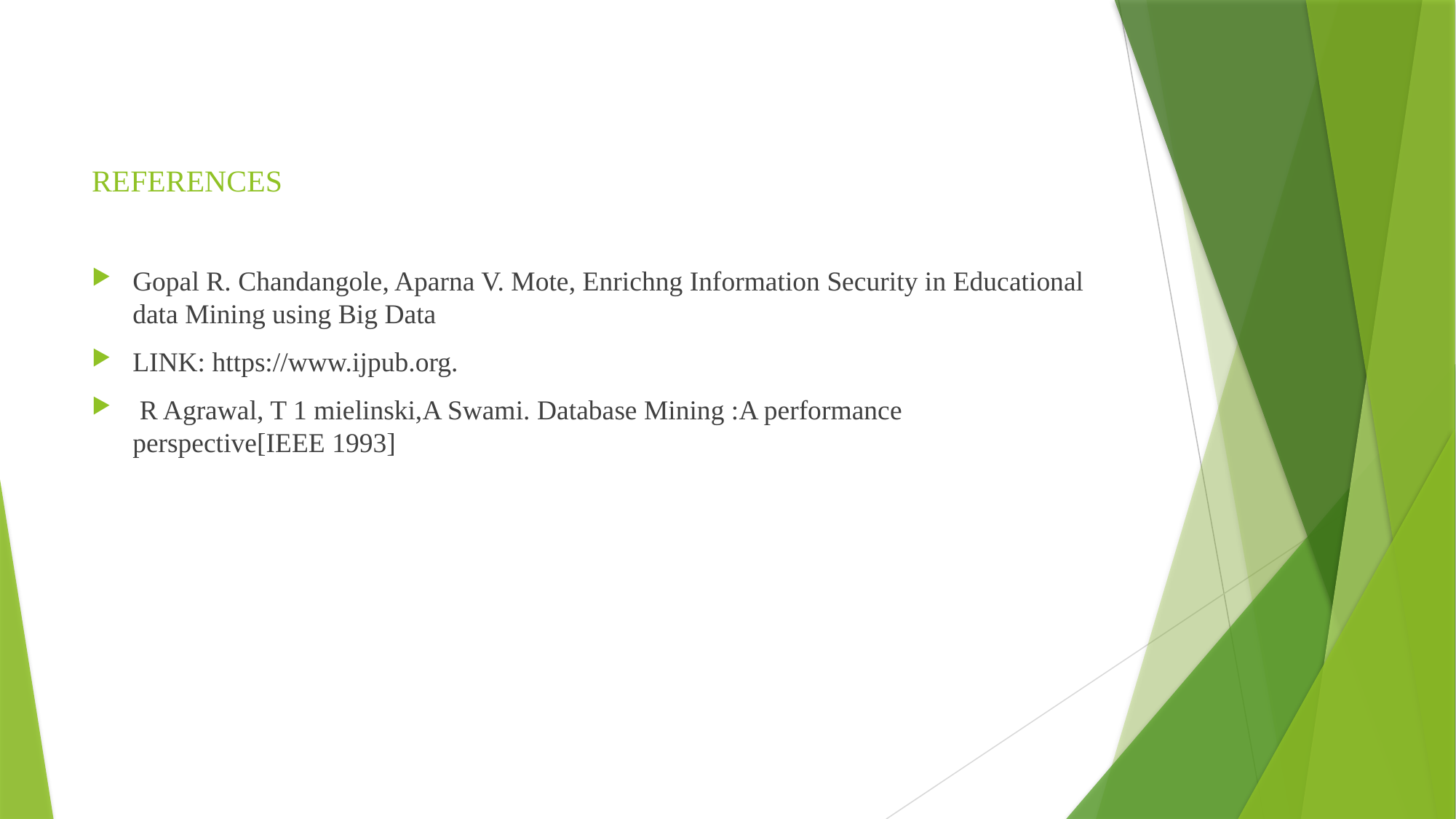

# REFERENCES
Gopal R. Chandangole, Aparna V. Mote, Enrichng Information Security in Educational data Mining using Big Data
LINK: https://www.ijpub.org.
 R Agrawal, T 1 mielinski,A Swami. Database Mining :A performance perspective[IEEE 1993]